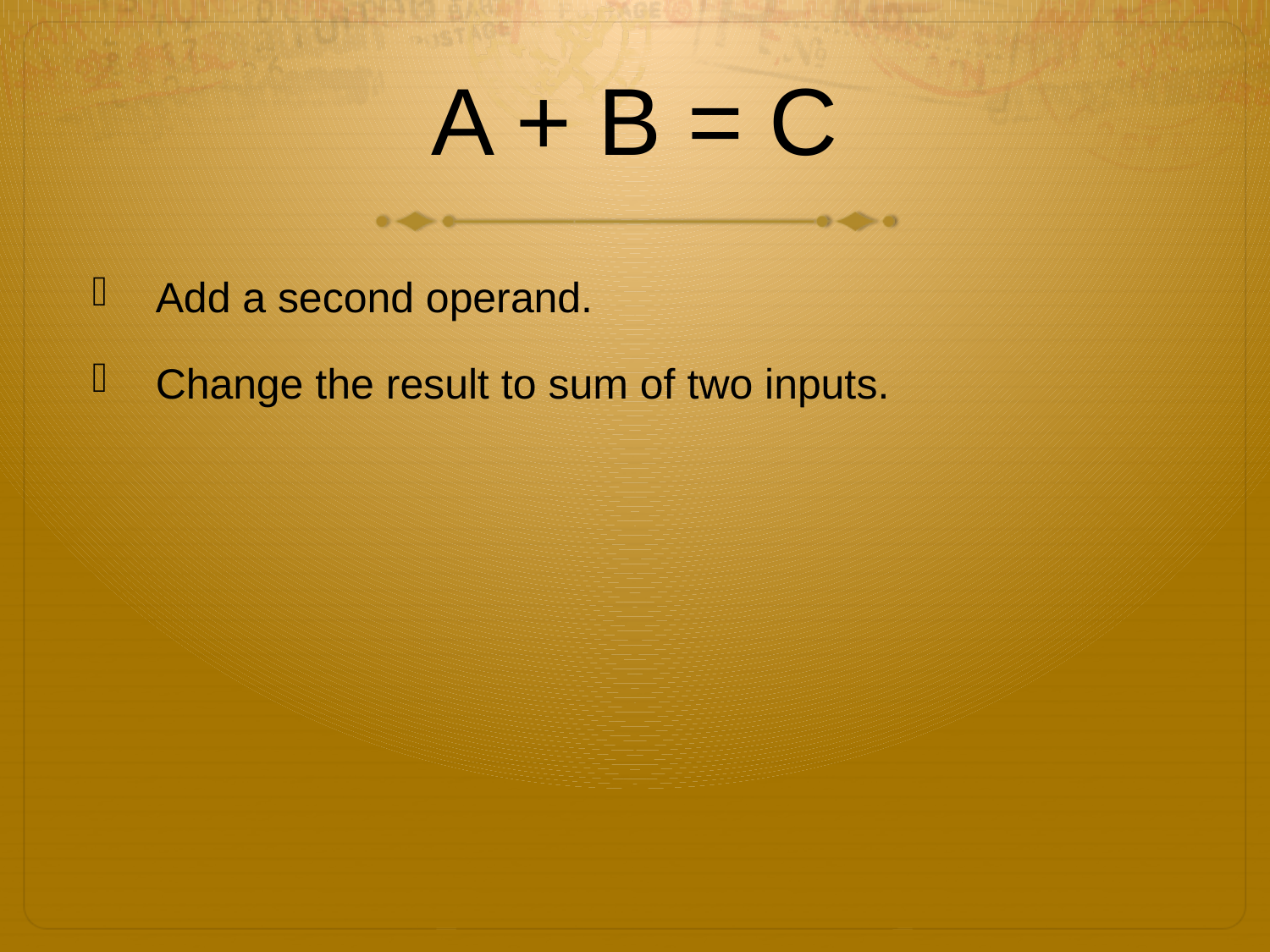

# A + B = C
Add a second operand.
Change the result to sum of two inputs.